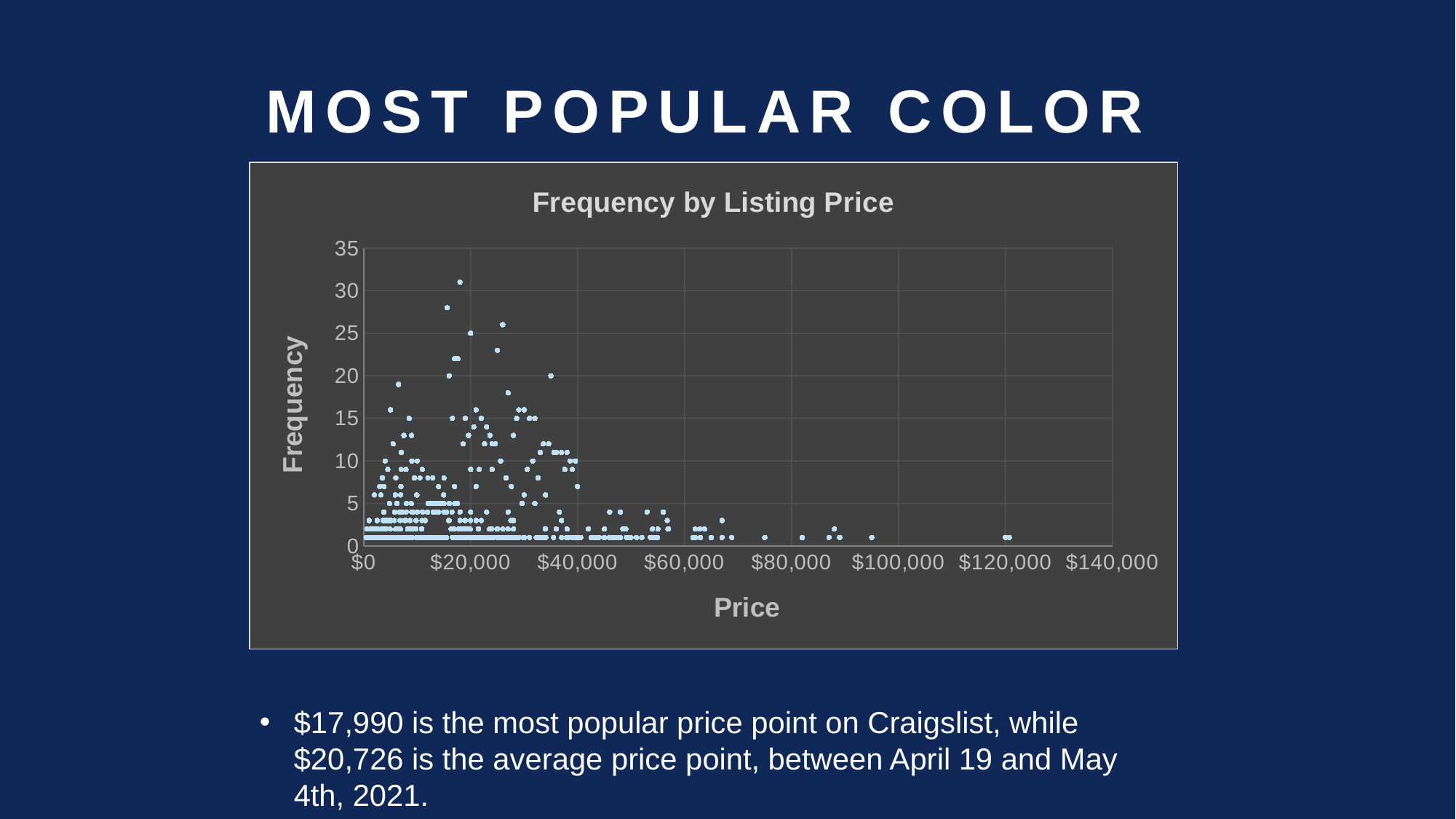

# Most Popular Color

### Chart: Frequency by Listing Price

| Category | Frequency |
|---|---|
$17,990 is the most popular price point on Craigslist, while $20,726 is the average price point, between April 19 and May 4th, 2021.